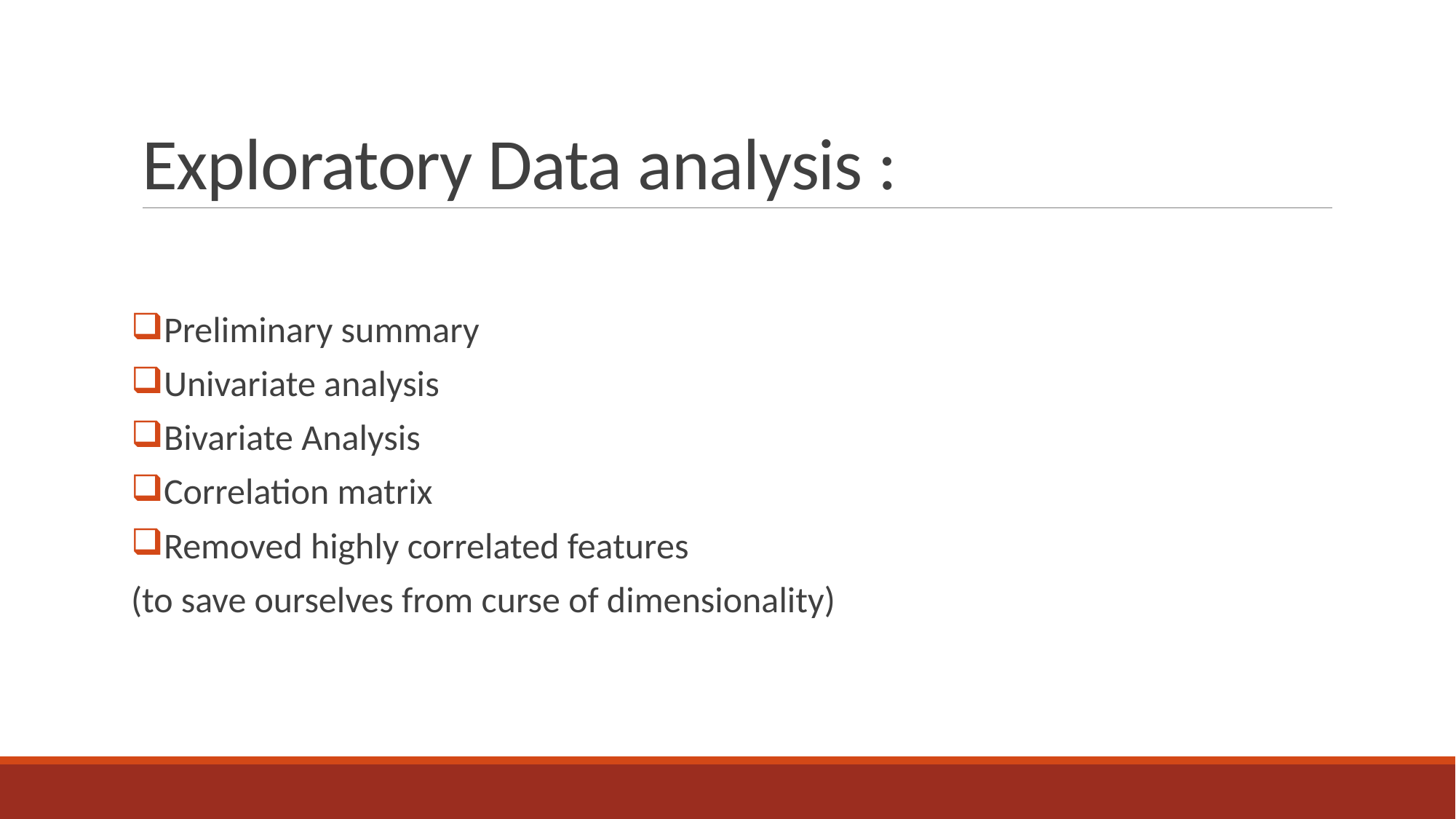

# Exploratory Data analysis :
Preliminary summary
Univariate analysis
Bivariate Analysis
Correlation matrix
Removed highly correlated features
(to save ourselves from curse of dimensionality)